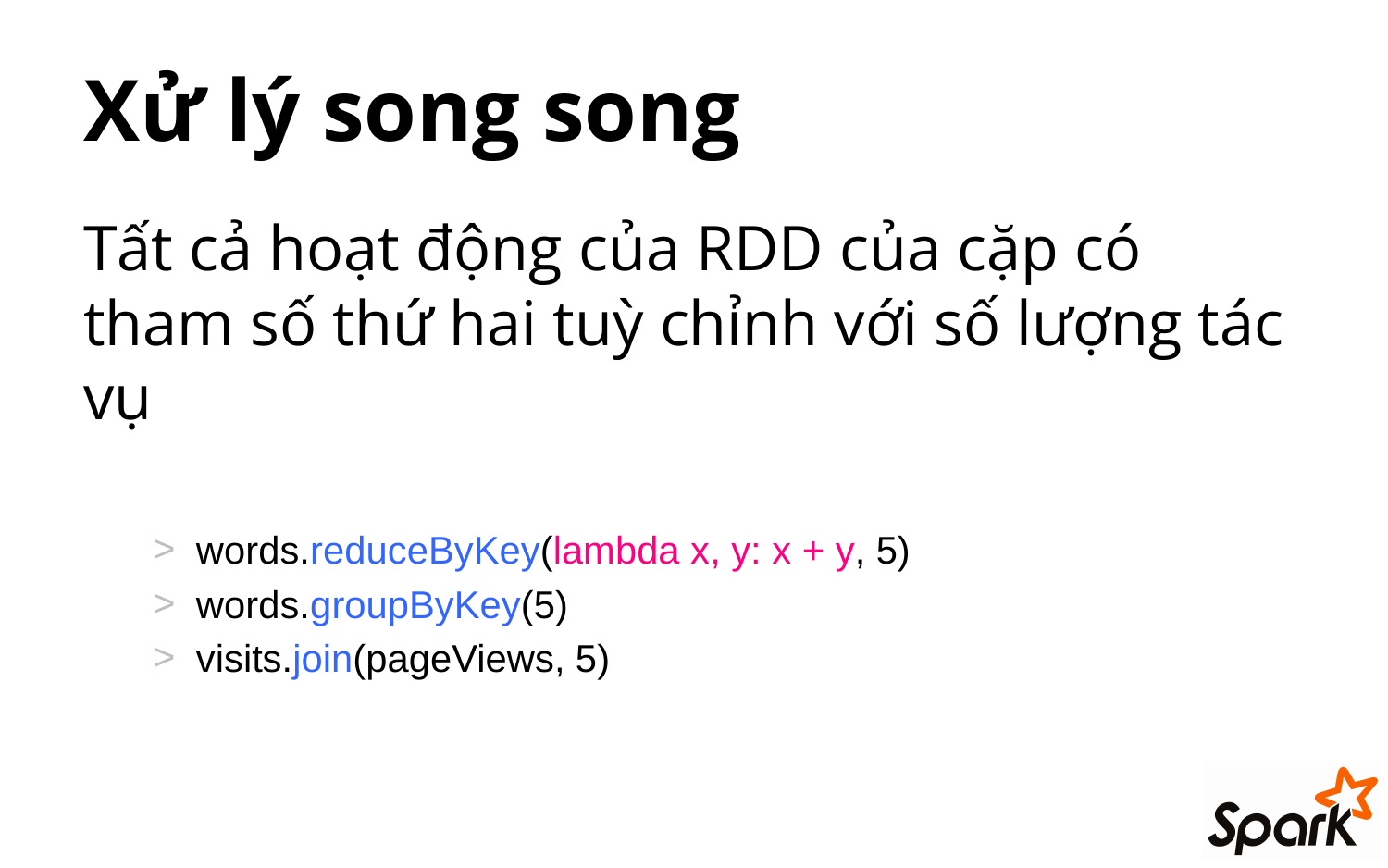

# Xử lý song song
Tất cả hoạt động của RDD của cặp có tham số thứ hai tuỳ chỉnh với số lượng tác vụ

words.reduceByKey(lambda x, y: x + y, 5)
words.groupByKey(5)
visits.join(pageViews, 5)